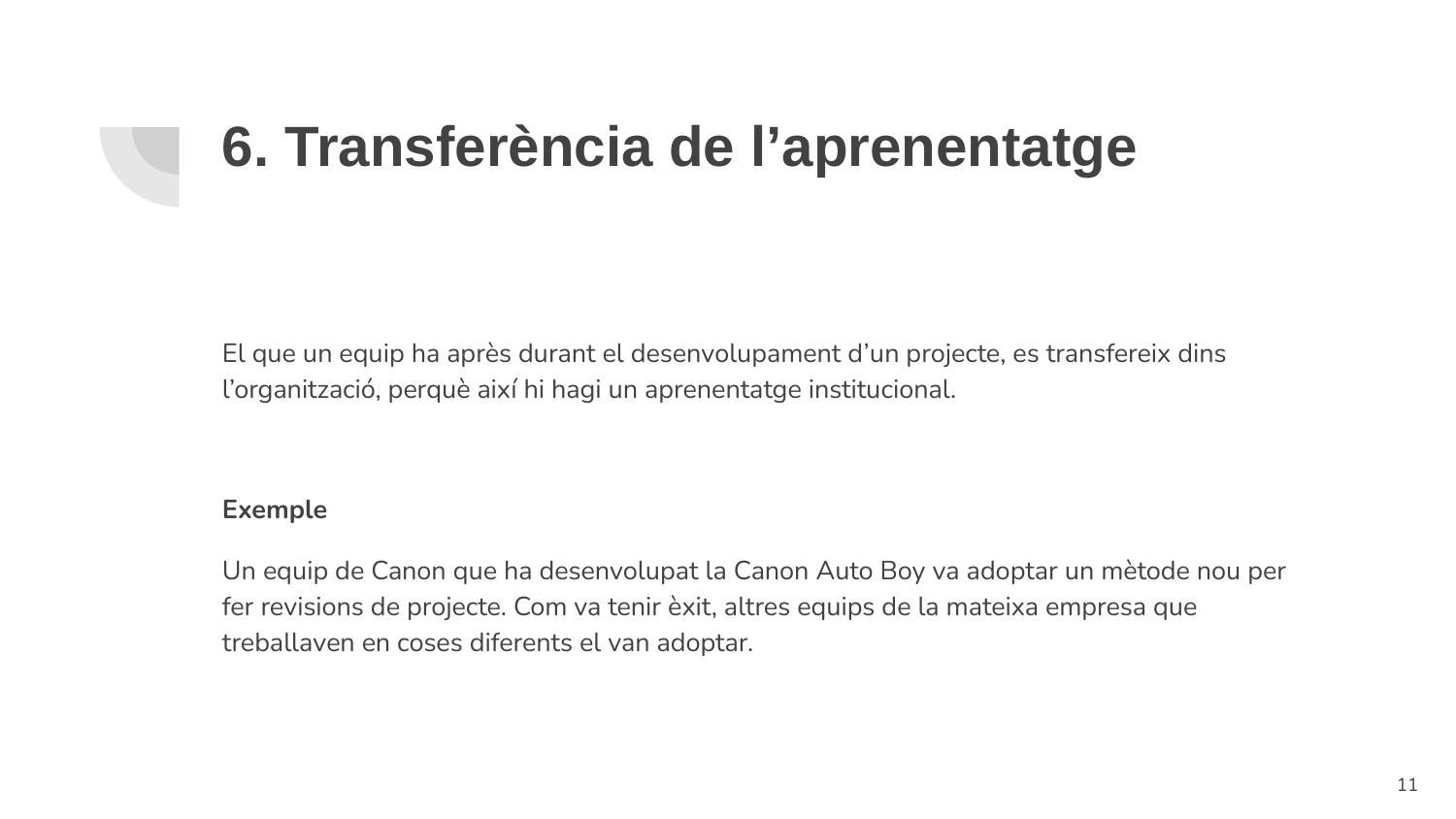

# 6. Transferència de l’aprenentatge
El que un equip ha après durant el desenvolupament d’un projecte, es transfereix dins l’organització, perquè així hi hagi un aprenentatge institucional.

Exemple
Un equip de Canon que ha desenvolupat la Canon Auto Boy va adoptar un mètode nou per fer revisions de projecte. Com va tenir èxit, altres equips de la mateixa empresa que treballaven en coses diferents el van adoptar.
11